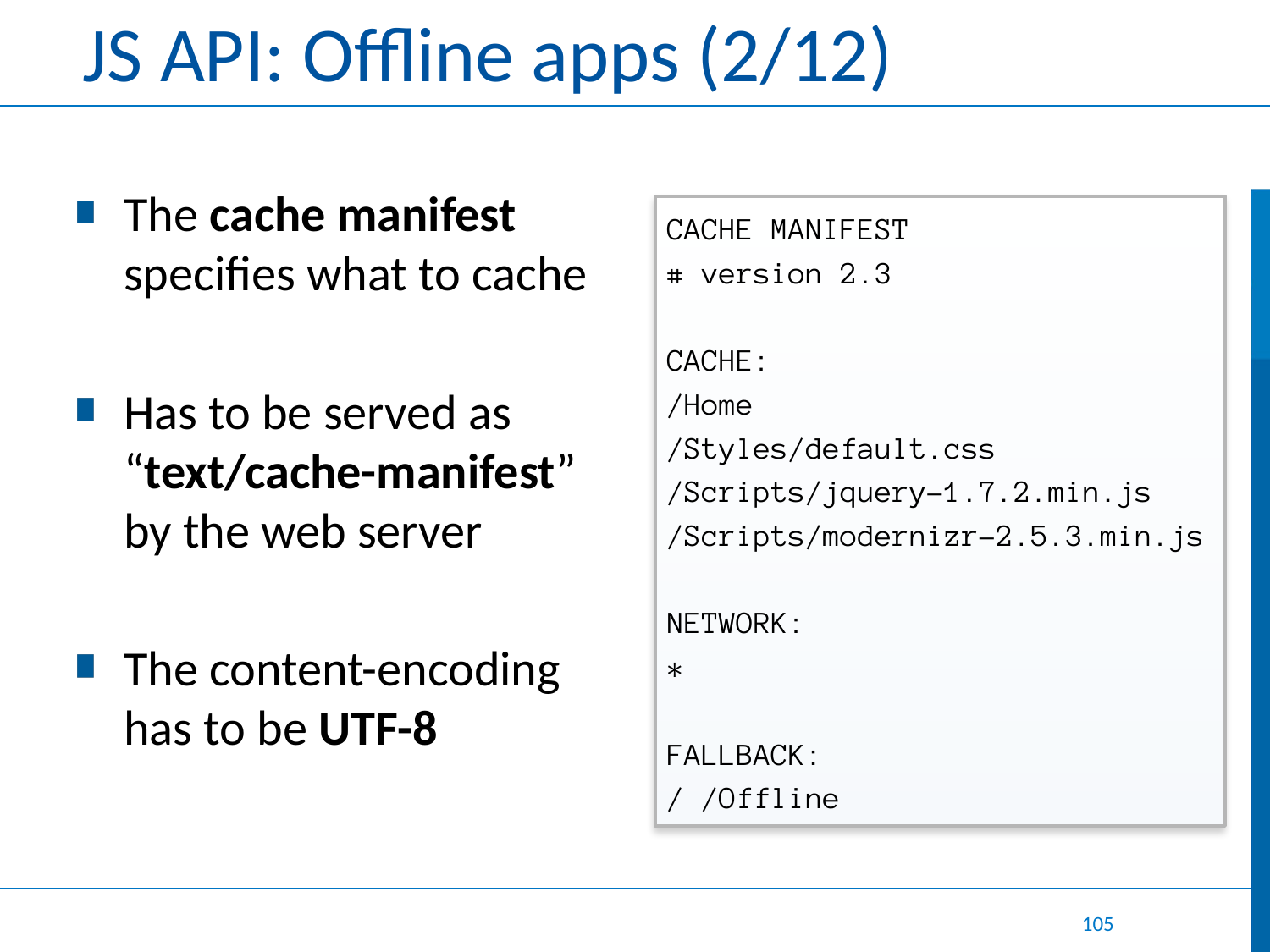

# JS API: Offline apps (2/12)
The cache manifest specifies what to cache

Has to be served as “text/cache-manifest” by the web server

The content-encoding has to be UTF-8

CACHE MANIFEST
# version 2.3

CACHE:
/Home
/Styles/default.css
/Scripts/jquery-1.7.2.min.js
/Scripts/modernizr-2.5.3.min.js

NETWORK:
*

FALLBACK:
/ /Offline
105